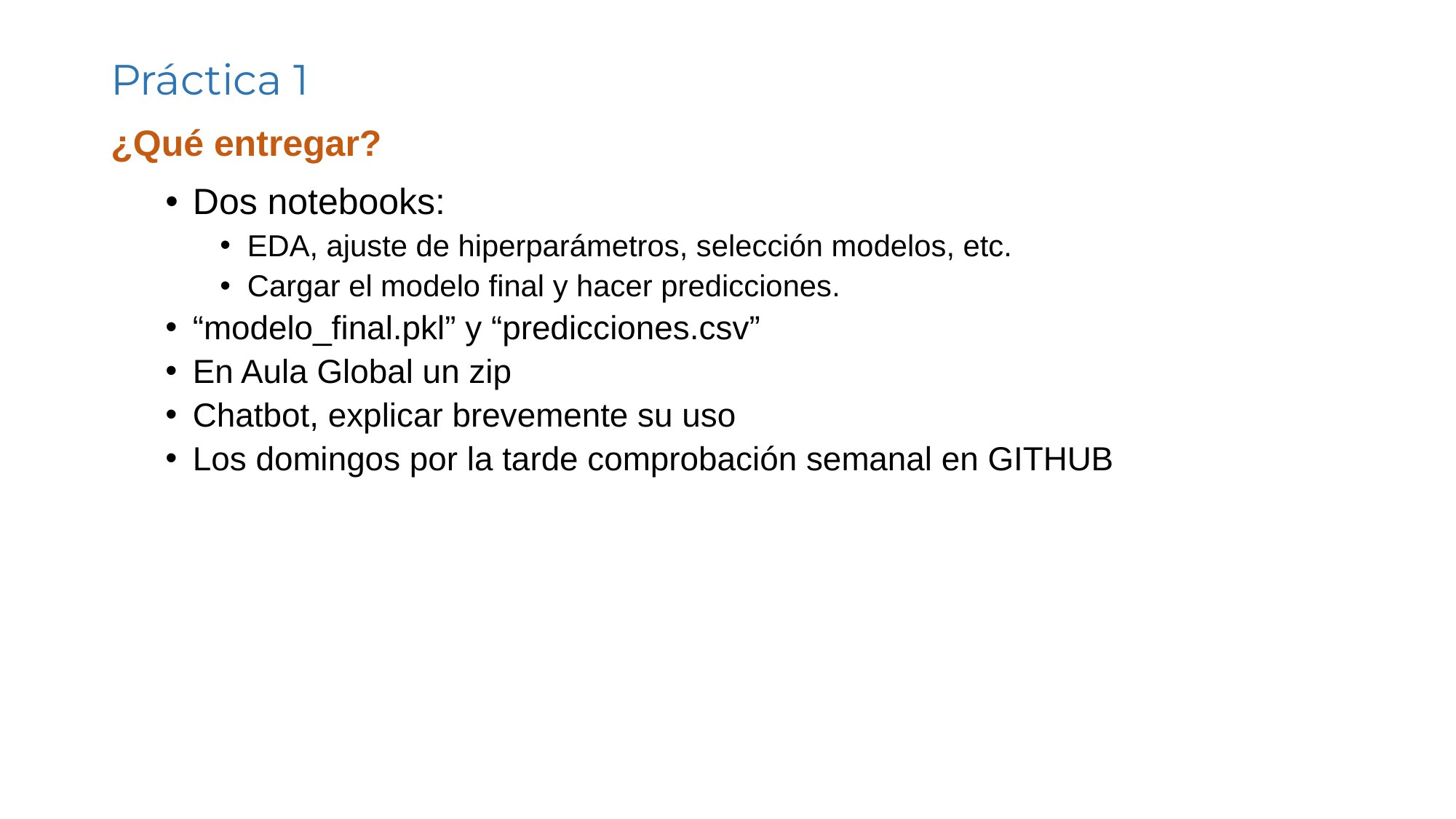

# Práctica 1
¿Qué entregar?
Dos notebooks:
EDA, ajuste de hiperparámetros, selección modelos, etc.
Cargar el modelo final y hacer predicciones.
“modelo_final.pkl” y “predicciones.csv”
En Aula Global un zip
Chatbot, explicar brevemente su uso
Los domingos por la tarde comprobación semanal en GITHUB